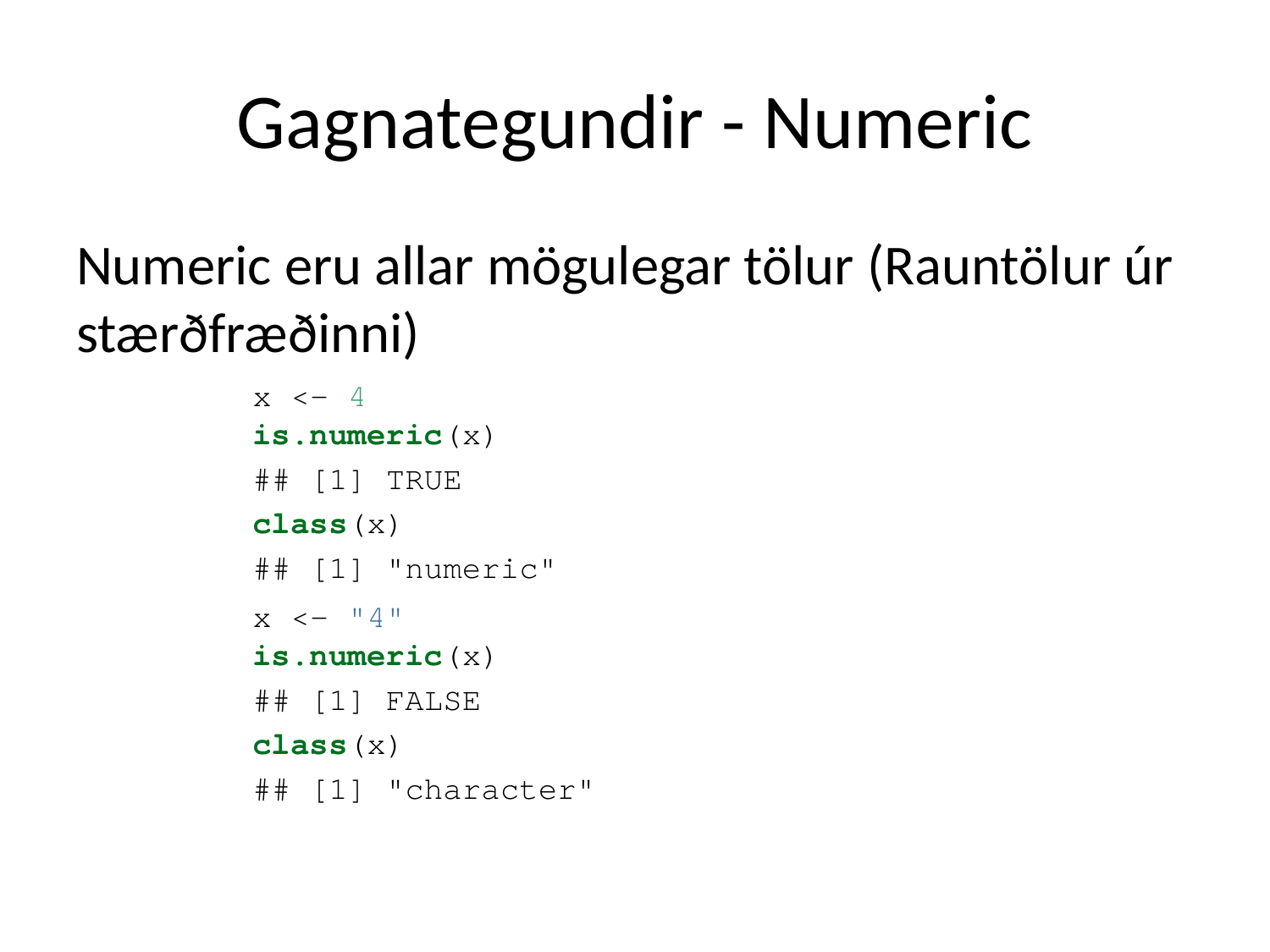

# Gagnategundir - Numeric
Numeric eru allar mögulegar tölur (Rauntölur úr stærðfræðinni)
x <- 4
is.numeric(x)
## [1] TRUE
class(x)
## [1] "numeric"
x <- "4"
is.numeric(x)
## [1] FALSE
class(x)
## [1] "character"